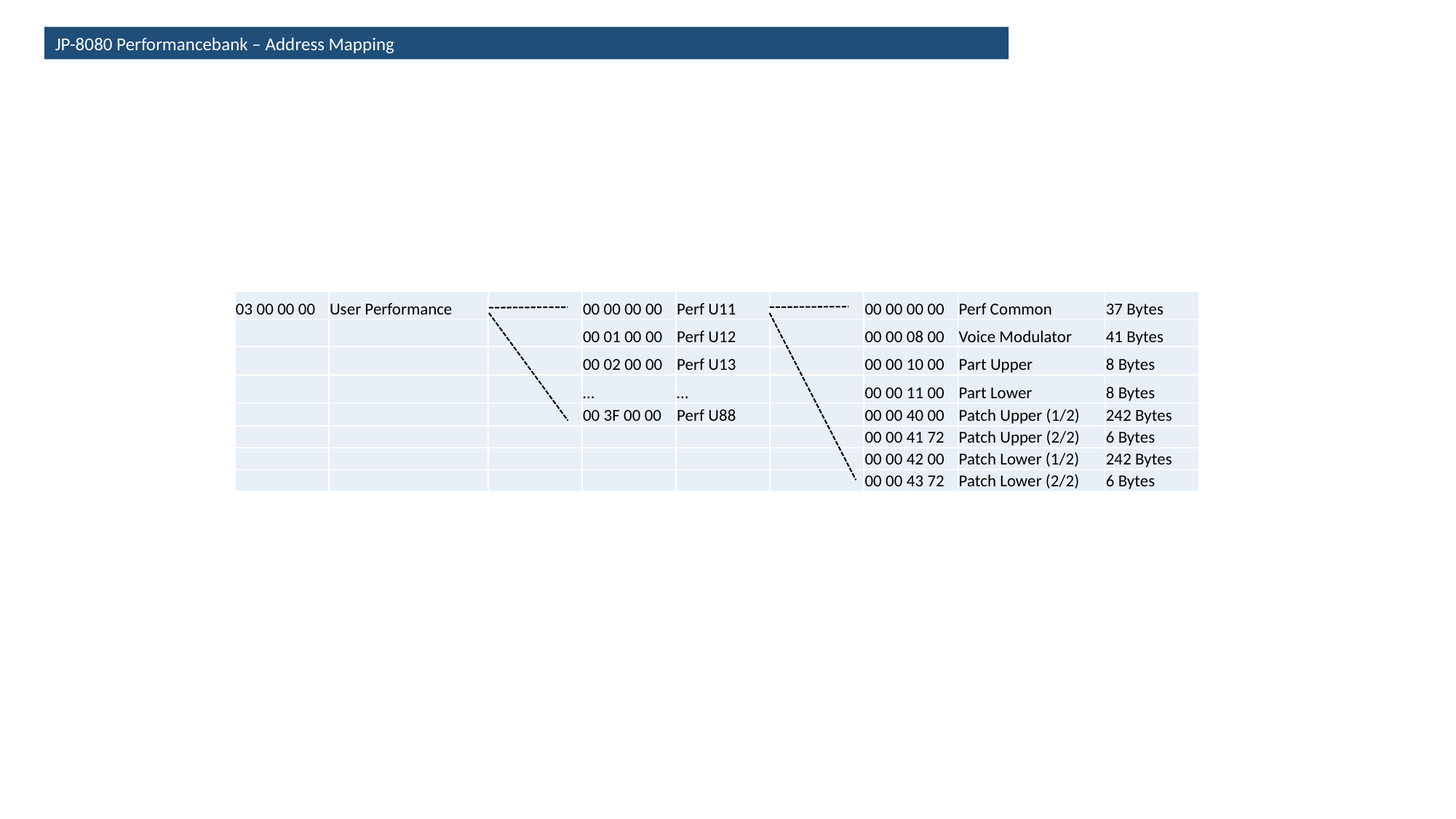

JP-8080 Performancebank – Address Mapping
# JP-8080
| 03 00 00 00 | User Performance |  | 00 00 00 00 | Perf U11 |  | 00 00 00 00 | Perf Common | 37 Bytes |
| --- | --- | --- | --- | --- | --- | --- | --- | --- |
|  |  |  | 00 01 00 00 | Perf U12 |  | 00 00 08 00 | Voice Modulator | 41 Bytes |
|  |  |  | 00 02 00 00 | Perf U13 |  | 00 00 10 00 | Part Upper | 8 Bytes |
|  |  |  | … | … |  | 00 00 11 00 | Part Lower | 8 Bytes |
|  |  |  | 00 3F 00 00 | Perf U88 |  | 00 00 40 00 | Patch Upper (1/2) | 242 Bytes |
|  |  |  |  |  |  | 00 00 41 72 | Patch Upper (2/2) | 6 Bytes |
|  |  |  |  |  |  | 00 00 42 00 | Patch Lower (1/2) | 242 Bytes |
|  |  |  |  |  |  | 00 00 43 72 | Patch Lower (2/2) | 6 Bytes |
Performances Soundbank
.MID